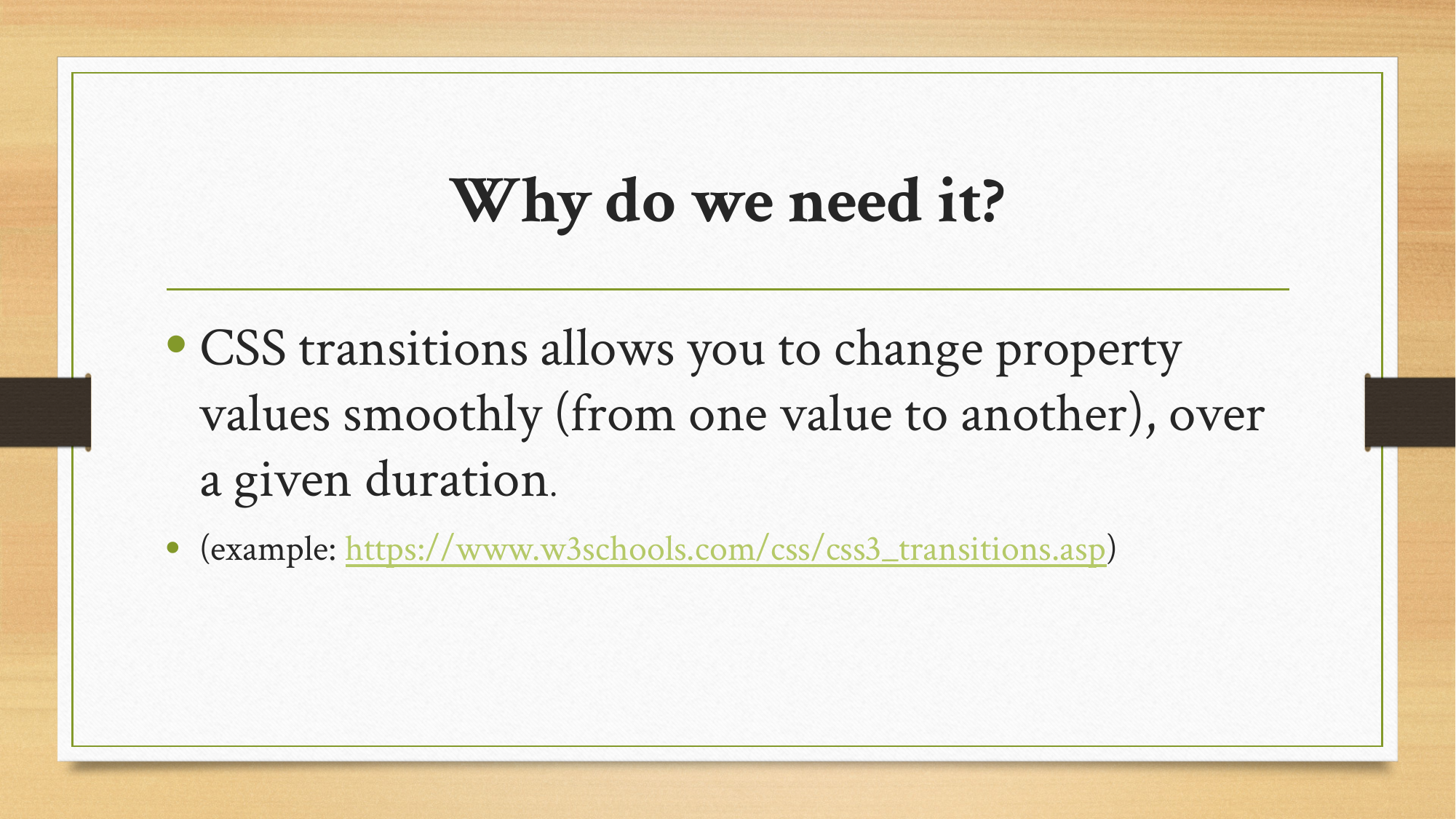

# Why do we need it?
CSS transitions allows you to change property values smoothly (from one value to another), over a given duration.
(example: https://www.w3schools.com/css/css3_transitions.asp)